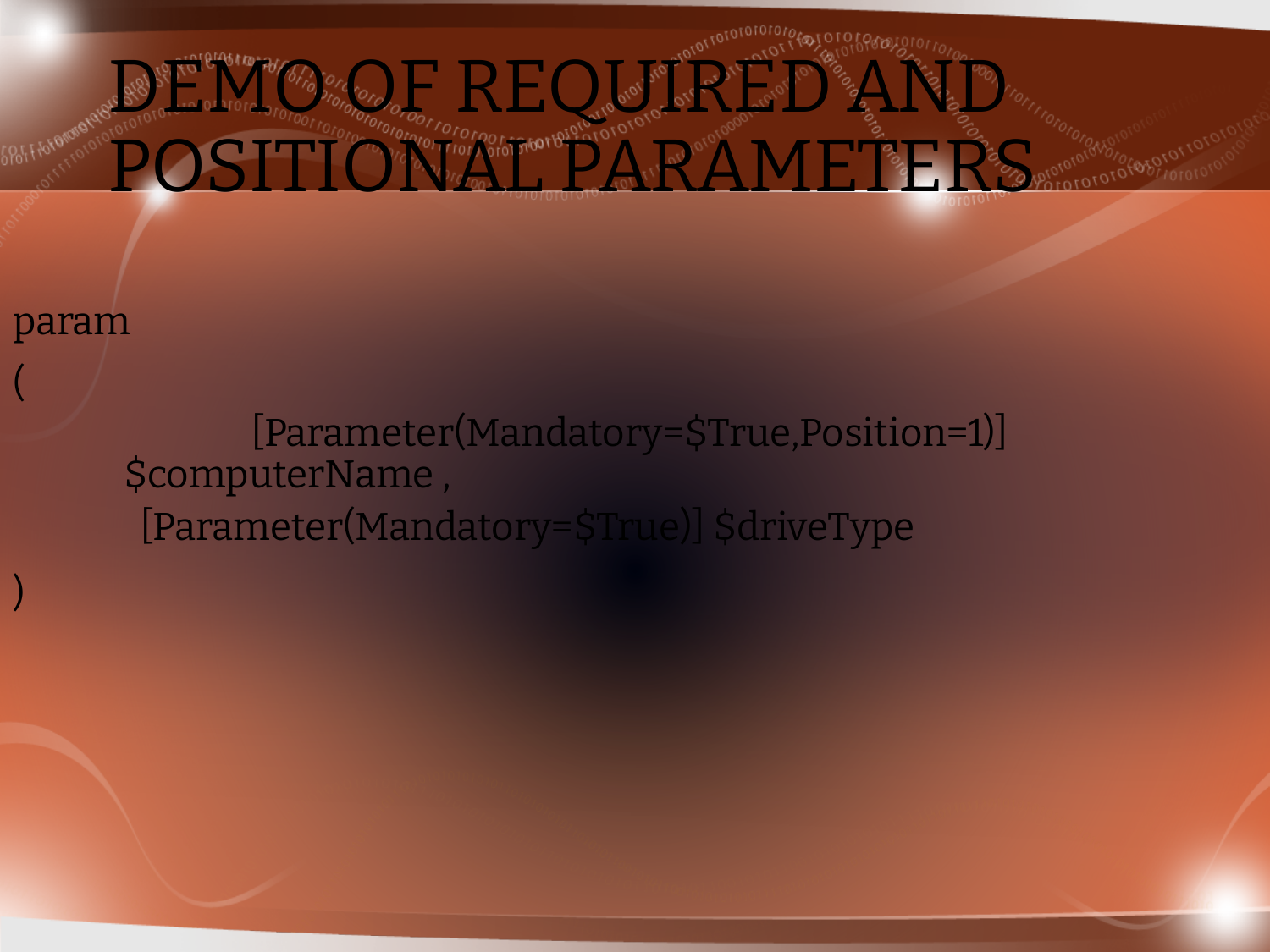

# Demo of Required and Positional Parameters
param
(
	[Parameter(Mandatory=$True,Position=1)] $computerName ,
	[Parameter(Mandatory=$True)] $driveType
)